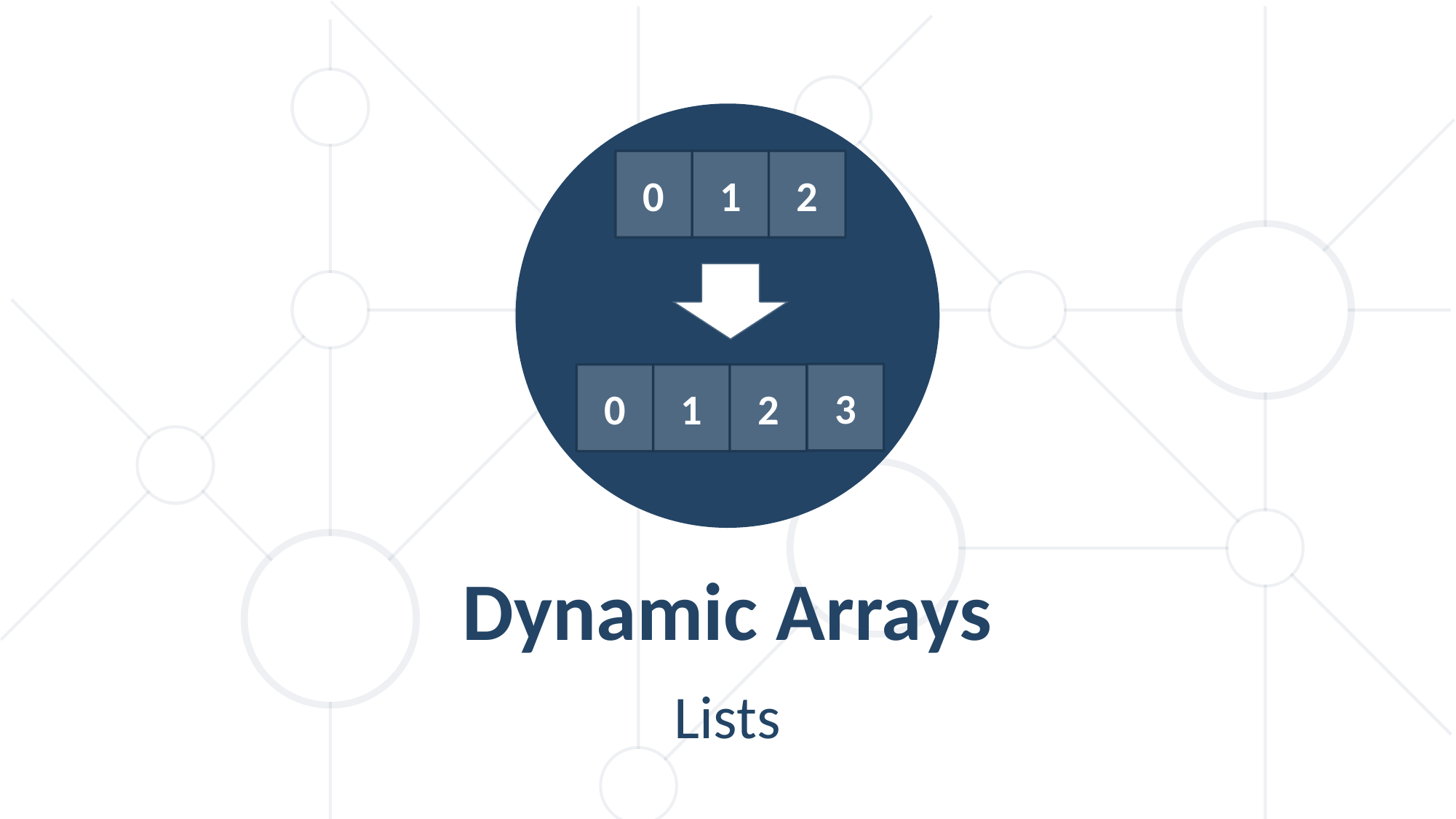

0
1
2

3
0
1
2
Dynamic Arrays
Lists